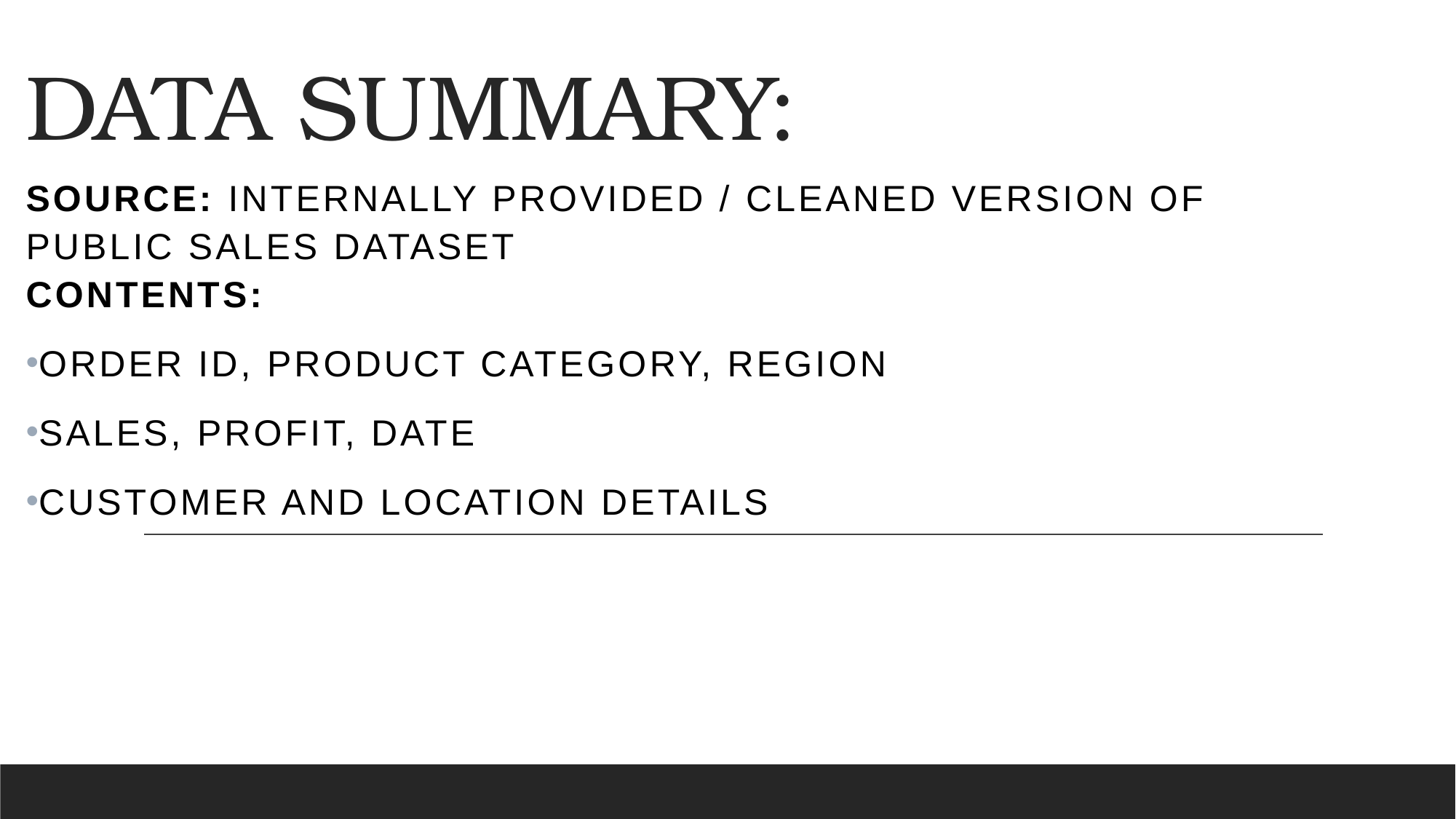

# DATA SUMMARY:
Source: Internally provided / Cleaned version of public sales dataset
Contents:
Order ID, Product Category, Region
Sales, Profit, Date
Customer and Location details